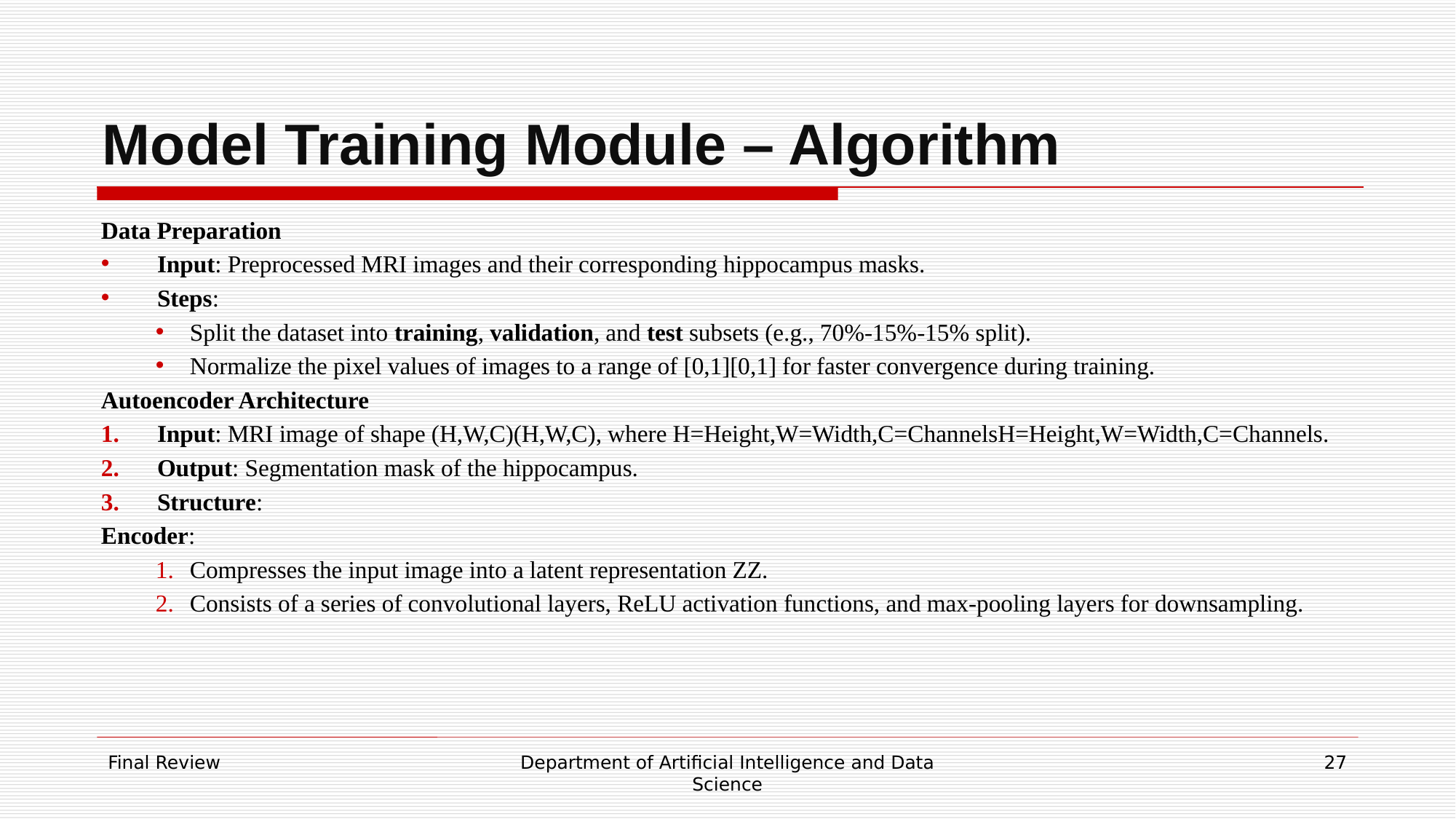

# Model Training Module – Algorithm
Data Preparation
Input: Preprocessed MRI images and their corresponding hippocampus masks.
Steps:
Split the dataset into training, validation, and test subsets (e.g., 70%-15%-15% split).
Normalize the pixel values of images to a range of [0,1][0,1] for faster convergence during training.
Autoencoder Architecture
Input: MRI image of shape (H,W,C)(H,W,C), where H=Height,W=Width,C=ChannelsH=Height,W=Width,C=Channels.
Output: Segmentation mask of the hippocampus.
Structure:
Encoder:
Compresses the input image into a latent representation ZZ.
Consists of a series of convolutional layers, ReLU activation functions, and max-pooling layers for downsampling.

Final Review
Department of Artificial Intelligence and Data Science
27